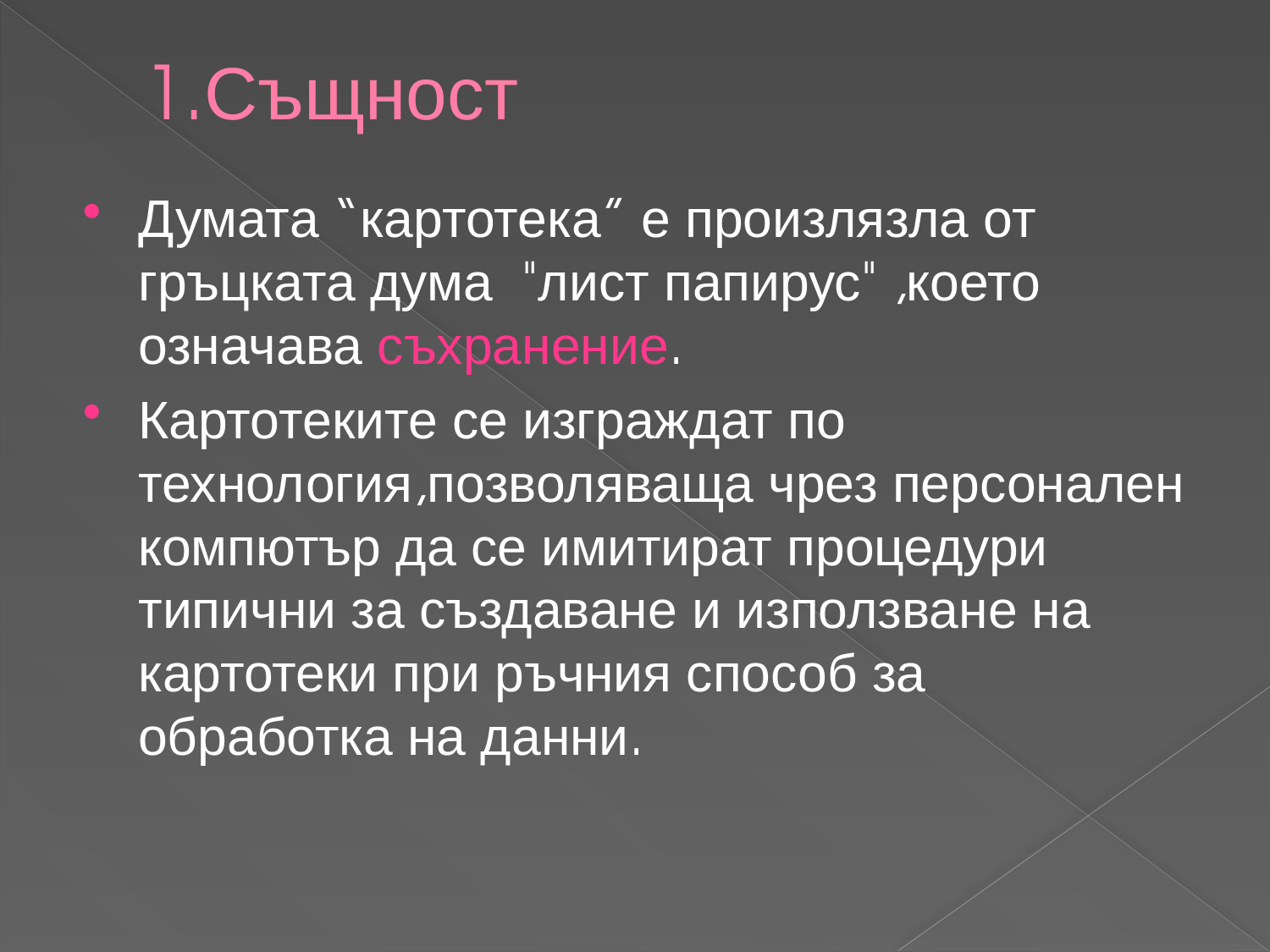

# 1.Същност
Думата “картотека” е произлязла от гръцката дума  "лист папирус" ,което означава съхранение.
Картотеките се изграждат по технология,позволяваща чрез персонален компютър да се имитират процедури  типични за създаване и използване на картотеки при ръчния способ за обработка на данни.